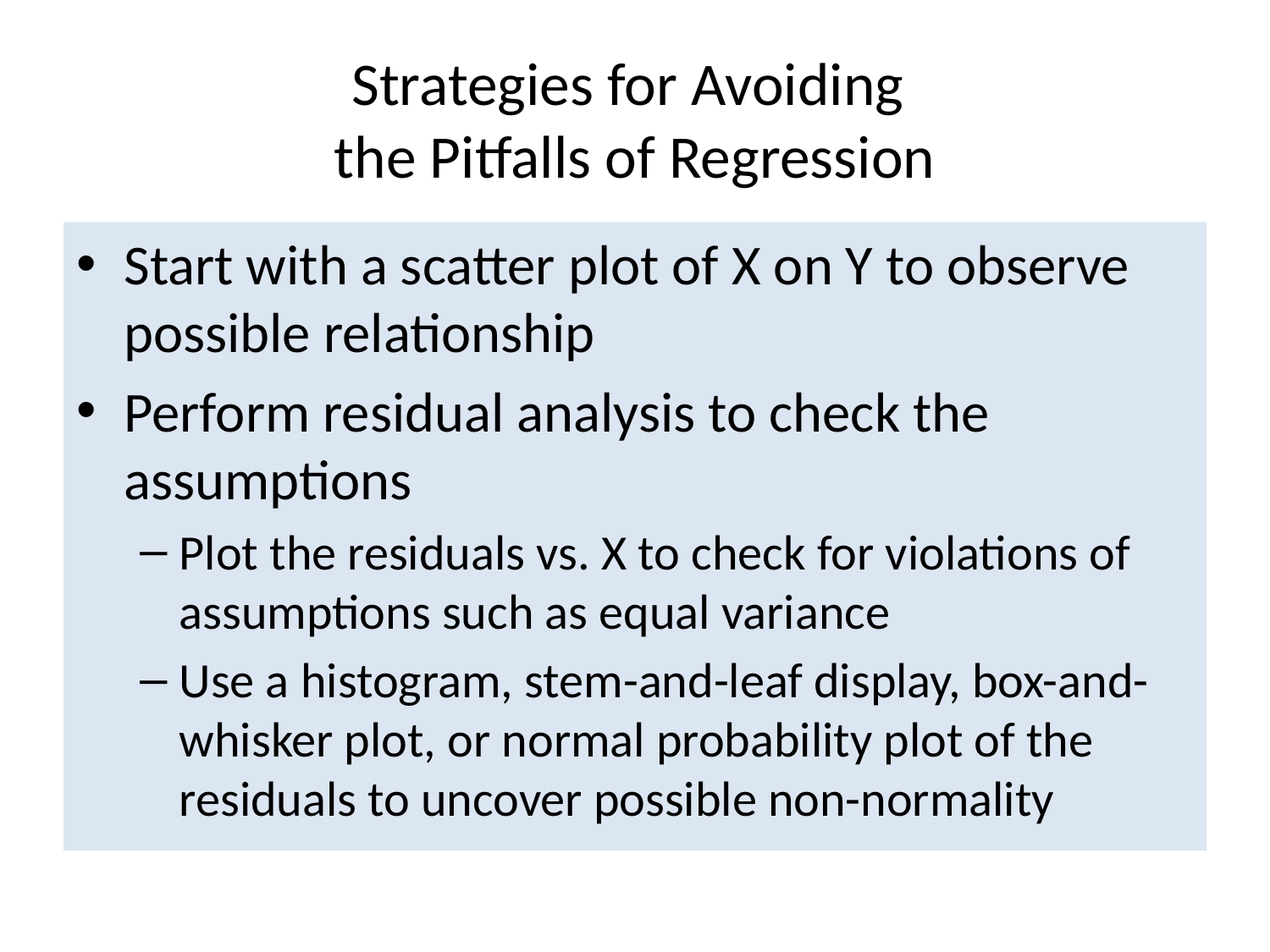

# Strategies for Avoiding the Pitfalls of Regression
Start with a scatter plot of X on Y to observe possible relationship
Perform residual analysis to check the assumptions
Plot the residuals vs. X to check for violations of assumptions such as equal variance
Use a histogram, stem-and-leaf display, box-and-whisker plot, or normal probability plot of the residuals to uncover possible non-normality